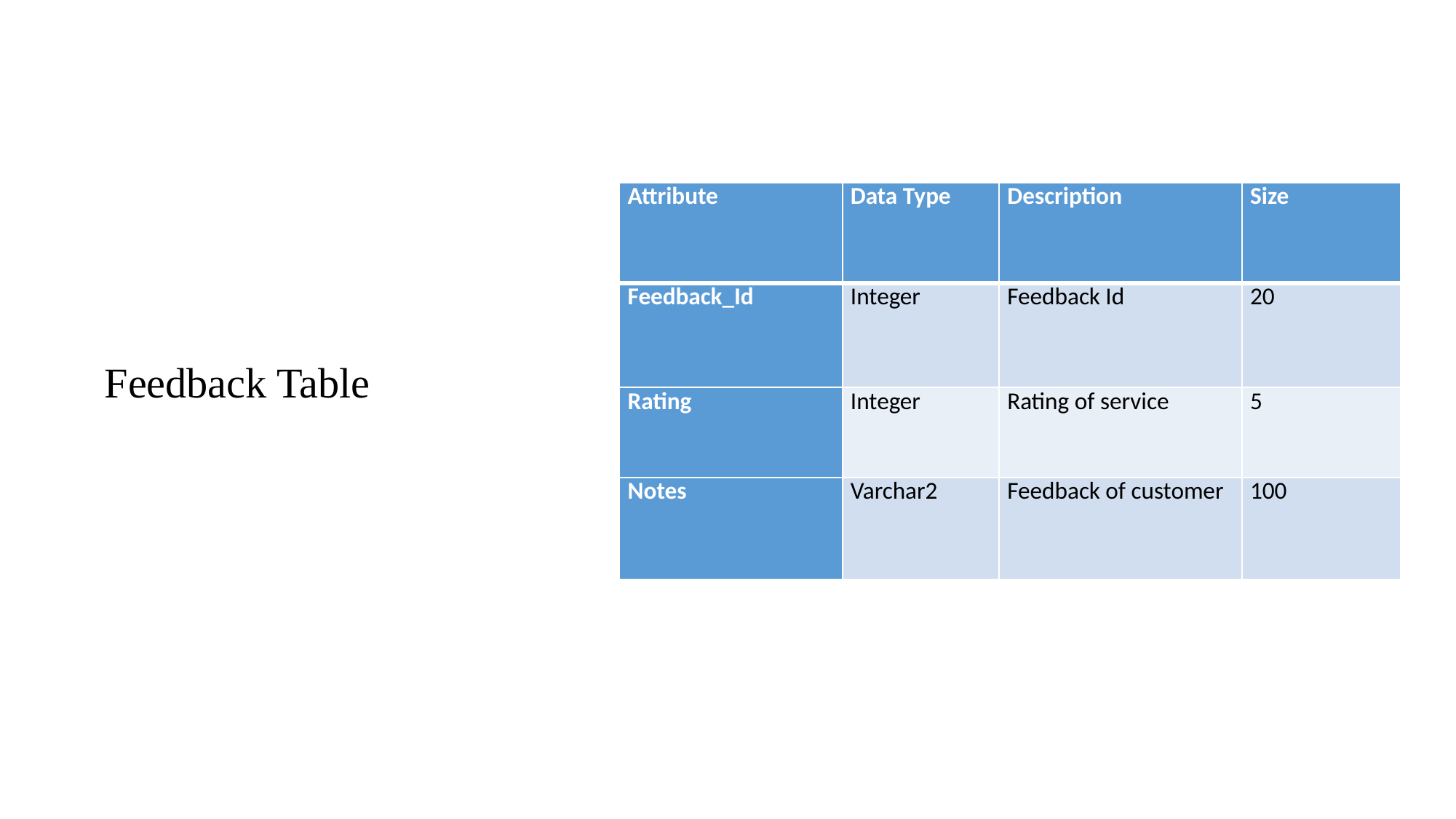

| Attribute | Data Type | Description | Size |
| --- | --- | --- | --- |
| Feedback\_Id | Integer | Feedback Id | 20 |
| Rating | Integer | Rating of service | 5 |
| Notes | Varchar2 | Feedback of customer | 100 |
Feedback Table